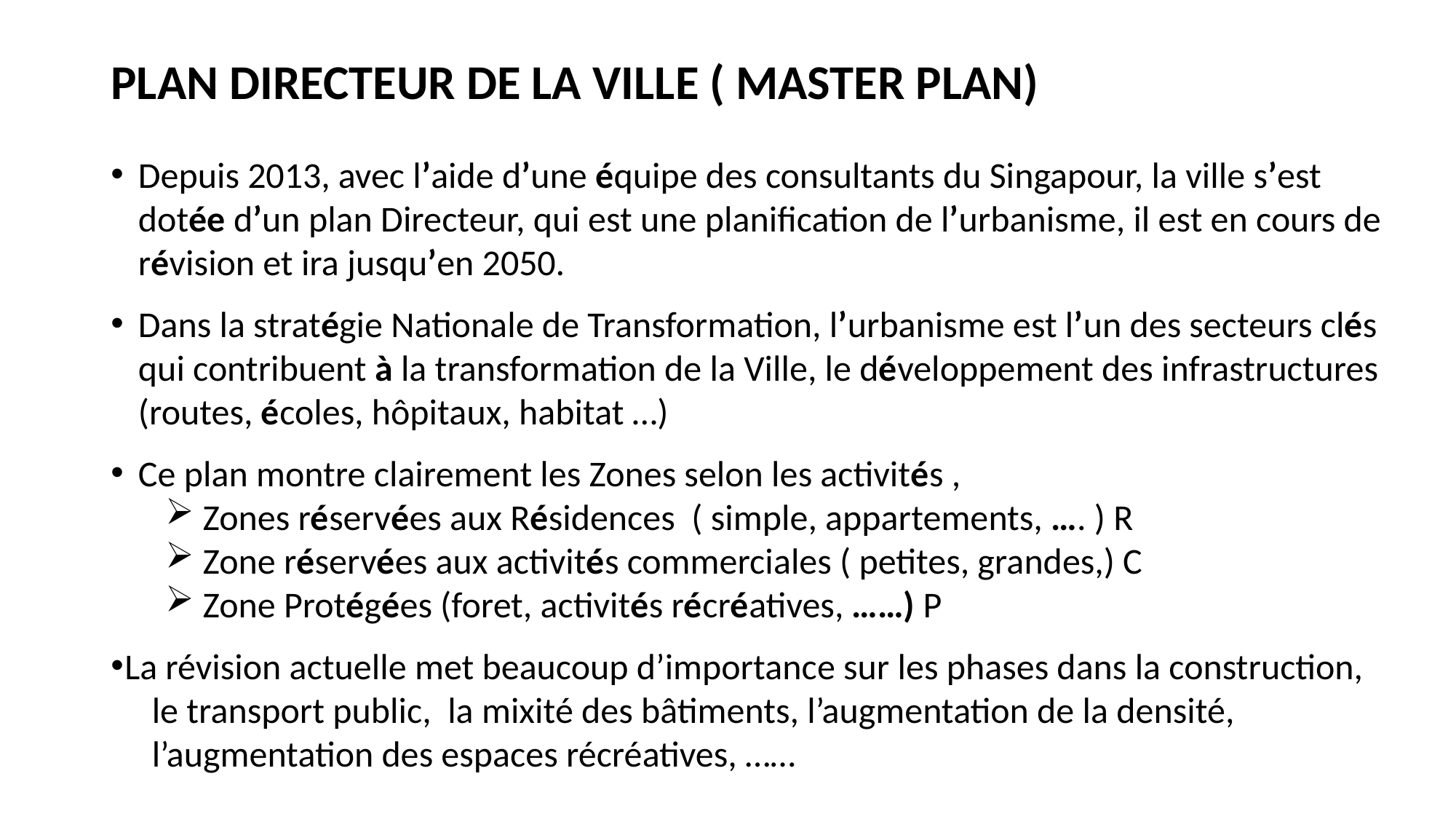

# PLAN DIRECTEUR DE LA VILLE ( MASTER PLAN)
Depuis 2013, avec l’aide d’une équipe des consultants du Singapour, la ville s’est dotée d’un plan Directeur, qui est une planification de l’urbanisme, il est en cours de révision et ira jusqu’en 2050.

Dans la stratégie Nationale de Transformation, l’urbanisme est l’un des secteurs clés qui contribuent à la transformation de la Ville, le développement des infrastructures (routes, écoles, hôpitaux, habitat …)

Ce plan montre clairement les Zones selon les activités ,
 Zones réservées aux Résidences  ( simple, appartements, …. ) R
 Zone réservées aux activités commerciales ( petites, grandes,) C
 Zone Protégées (foret, activités récréatives, ……) P

La révision actuelle met beaucoup d’importance sur les phases dans la construction,
     le transport public,  la mixité des bâtiments, l’augmentation de la densité,
     l’augmentation des espaces récréatives, ……